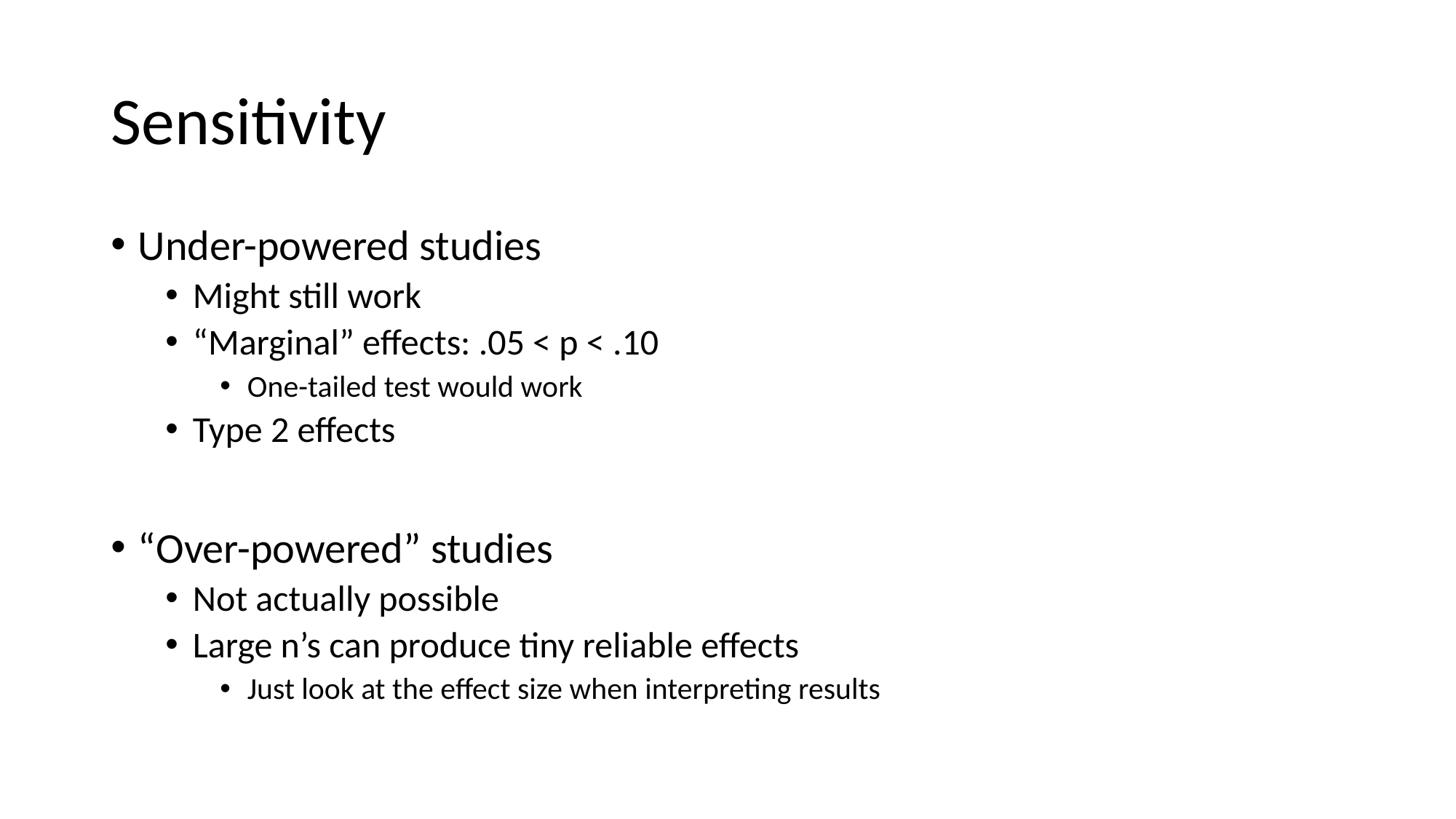

# Sensitivity
Under-powered studies
Might still work
“Marginal” effects: .05 < p < .10
One-tailed test would work
Type 2 effects

“Over-powered” studies
Not actually possible
Large n’s can produce tiny reliable effects
Just look at the effect size when interpreting results